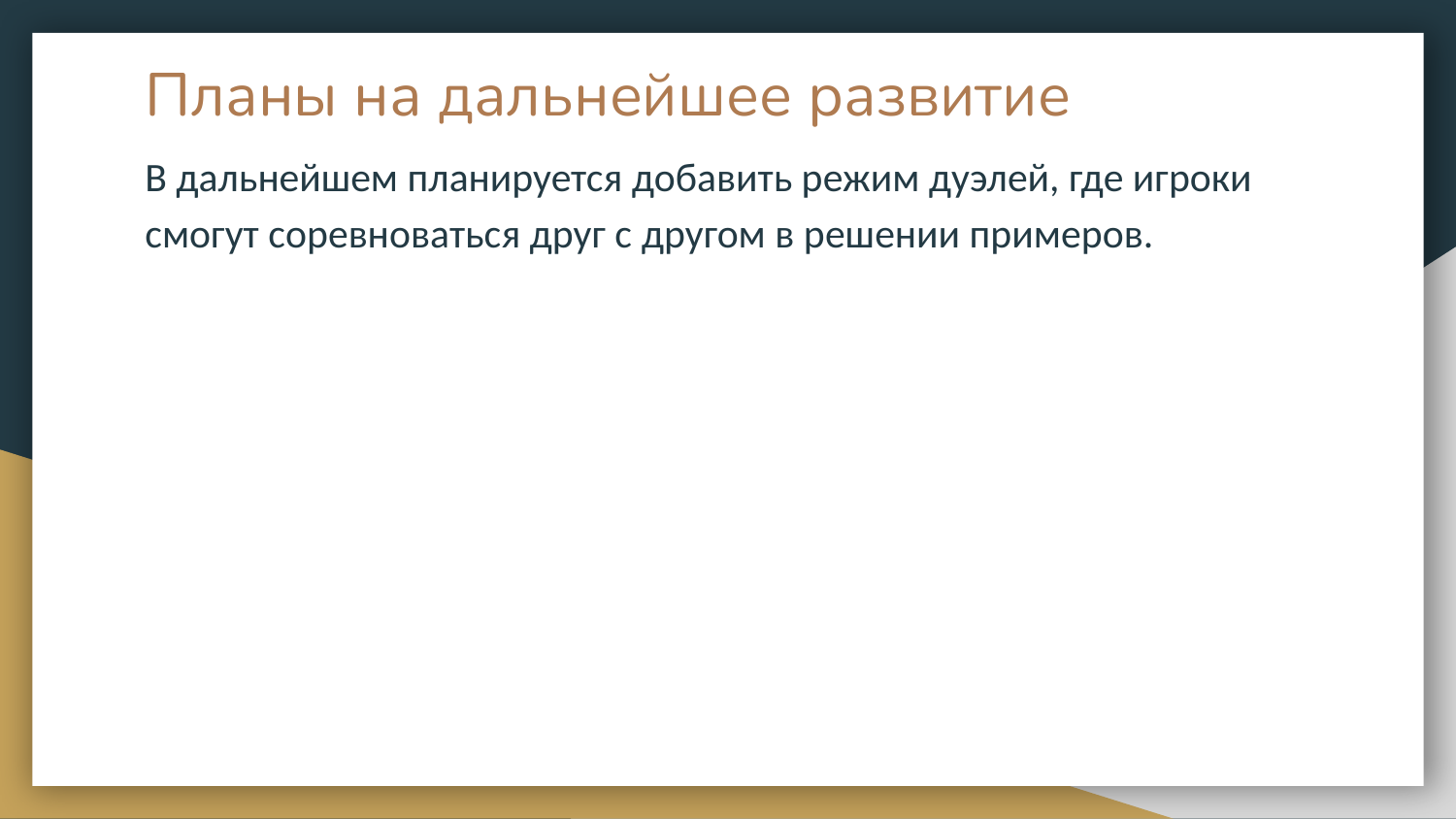

# Планы на дальнейшее развитие
В дальнейшем планируется добавить режим дуэлей, где игроки смогут соревноваться друг с другом в решении примеров.